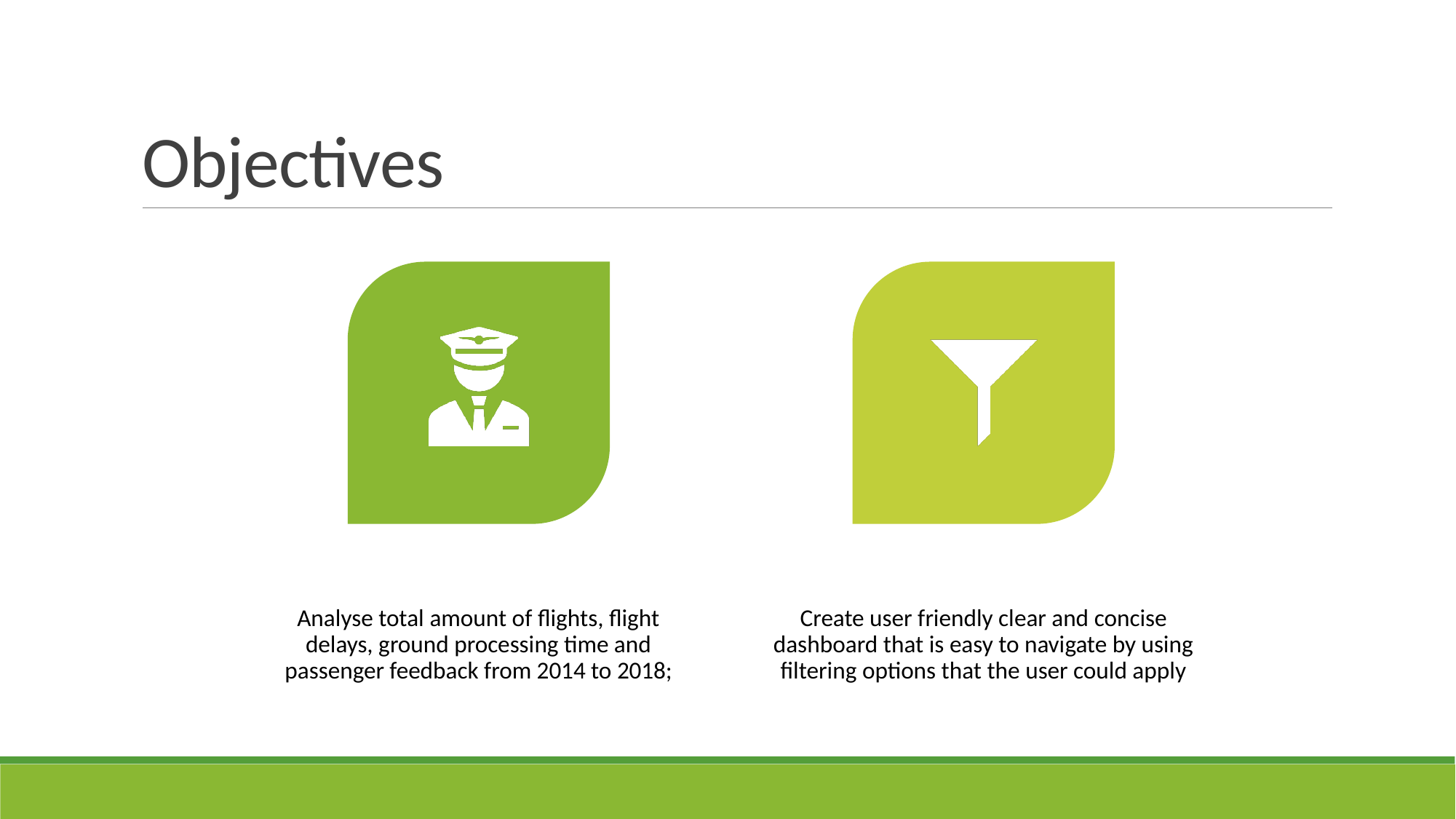

# Objectives
Analyse total amount of flights, flight delays, ground processing time and passenger feedback from 2014 to 2018;
Create user friendly clear and concise dashboard that is easy to navigate by using filtering options that the user could apply